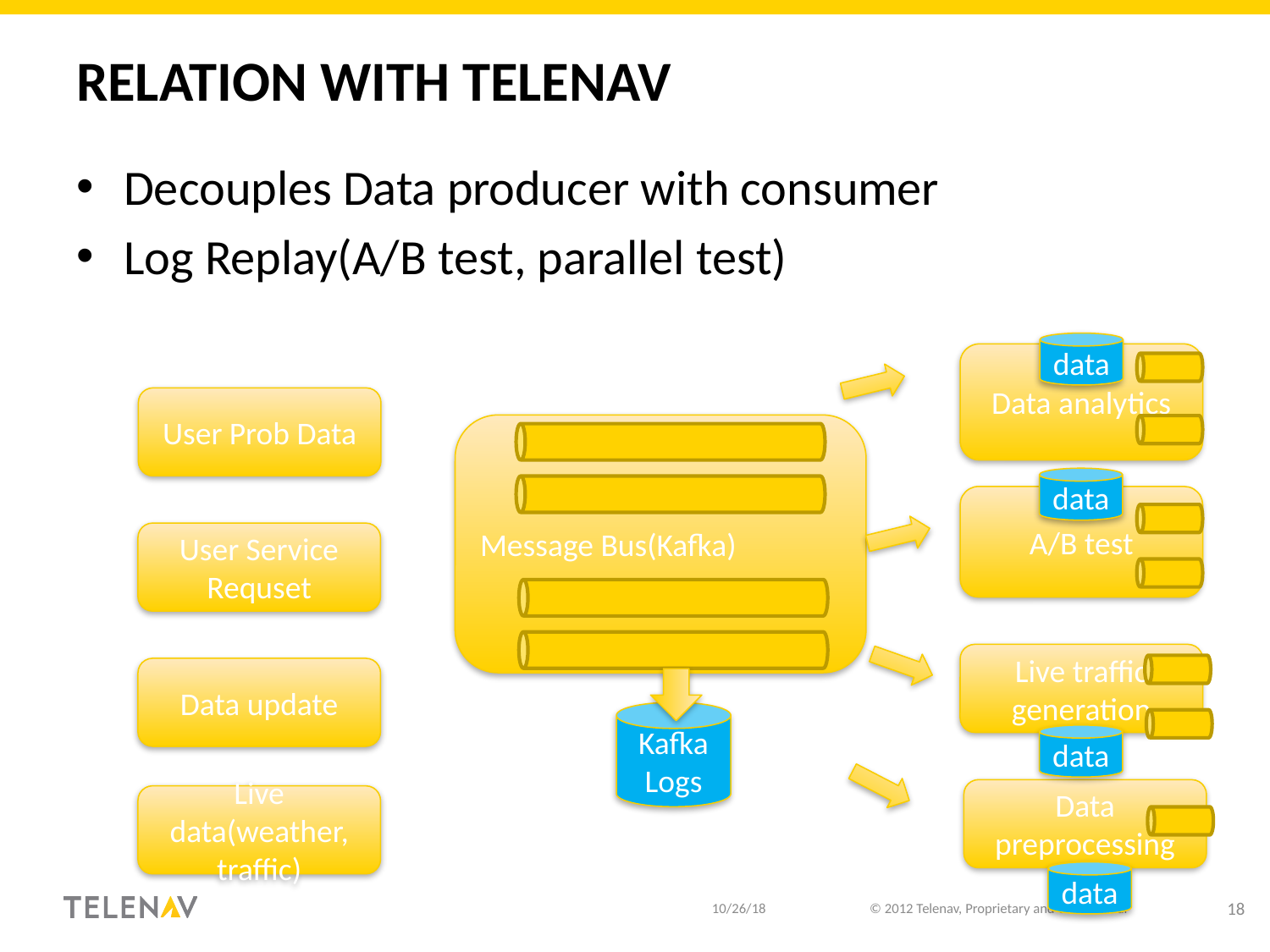

# Relation with Telenav
Decouples Data producer with consumer
Log Replay(A/B test, parallel test)

data

Data analytics

User Prob Data

Message Bus(Kafka)

data

A/B test

User Service Requset

Live traffic generation

Data update

Kafka Logs
data

Data preprocessing
Live data(weather, traffic)

data
10/26/18
© 2012 Telenav, Proprietary and Confidential
18